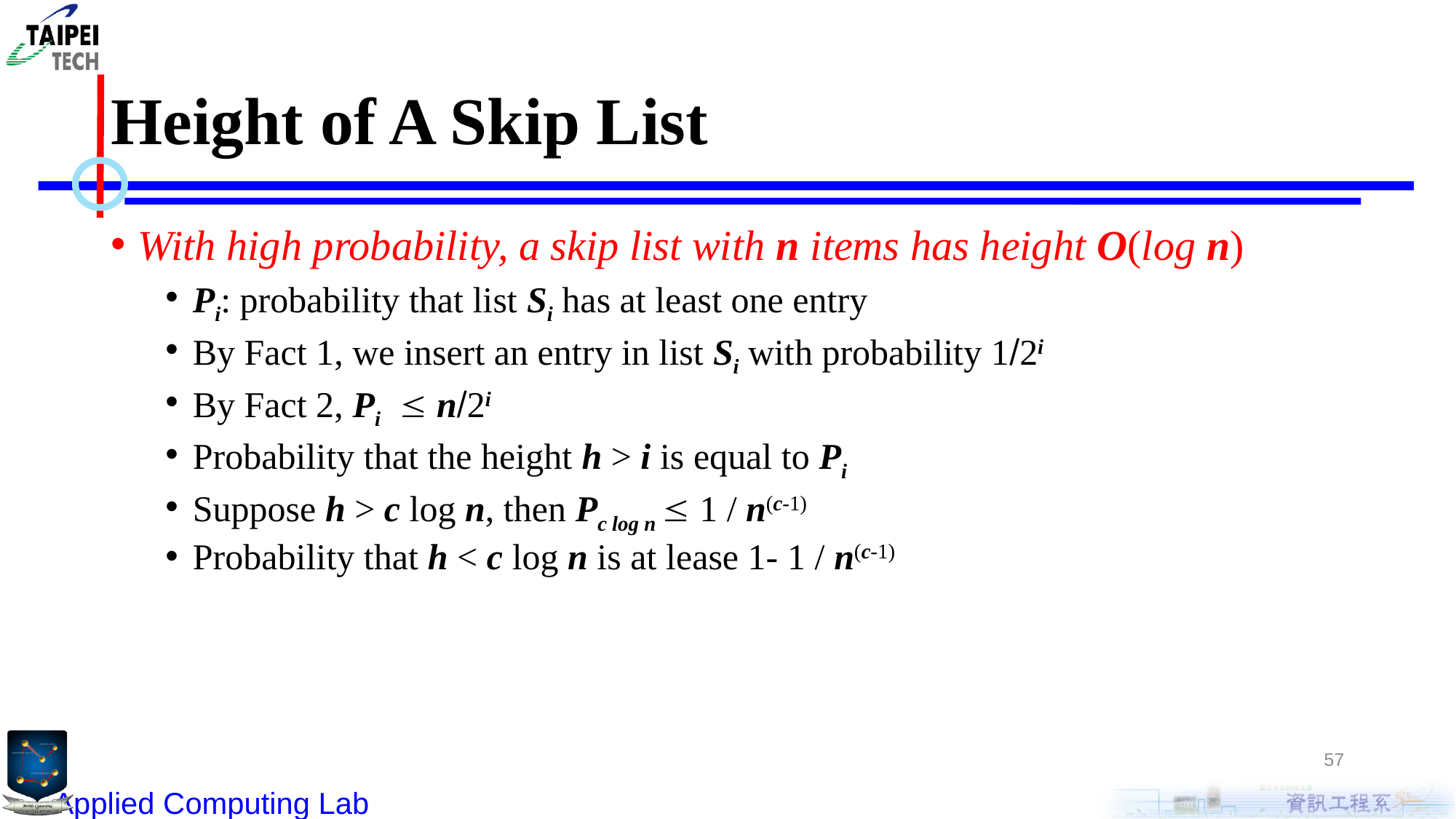

# Height of A Skip List
With high probability, a skip list with n items has height O(log n)
Pi: probability that list Si has at least one entry
By Fact 1, we insert an entry in list Si with probability 1/2i
By Fact 2, Pi  ≤ n/2i
Probability that the height h > i is equal to Pi
Suppose h > c log n, then Pc log n ≤ 1 / n(c-1)
Probability that h < c log n is at lease 1- 1 / n(c-1)
57